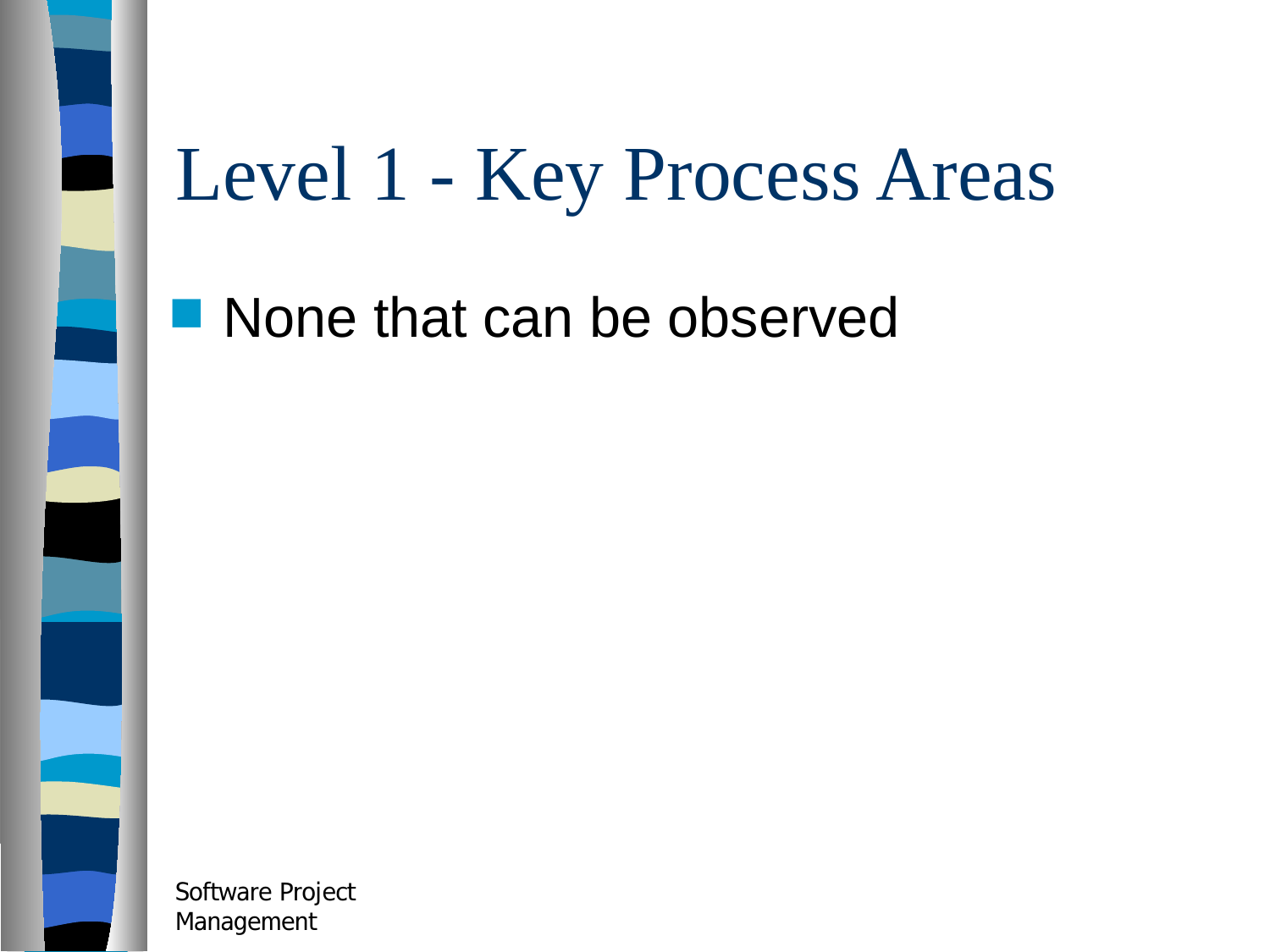

# Level 1 - Key Process Areas
None that can be observed
42
Software Project Management